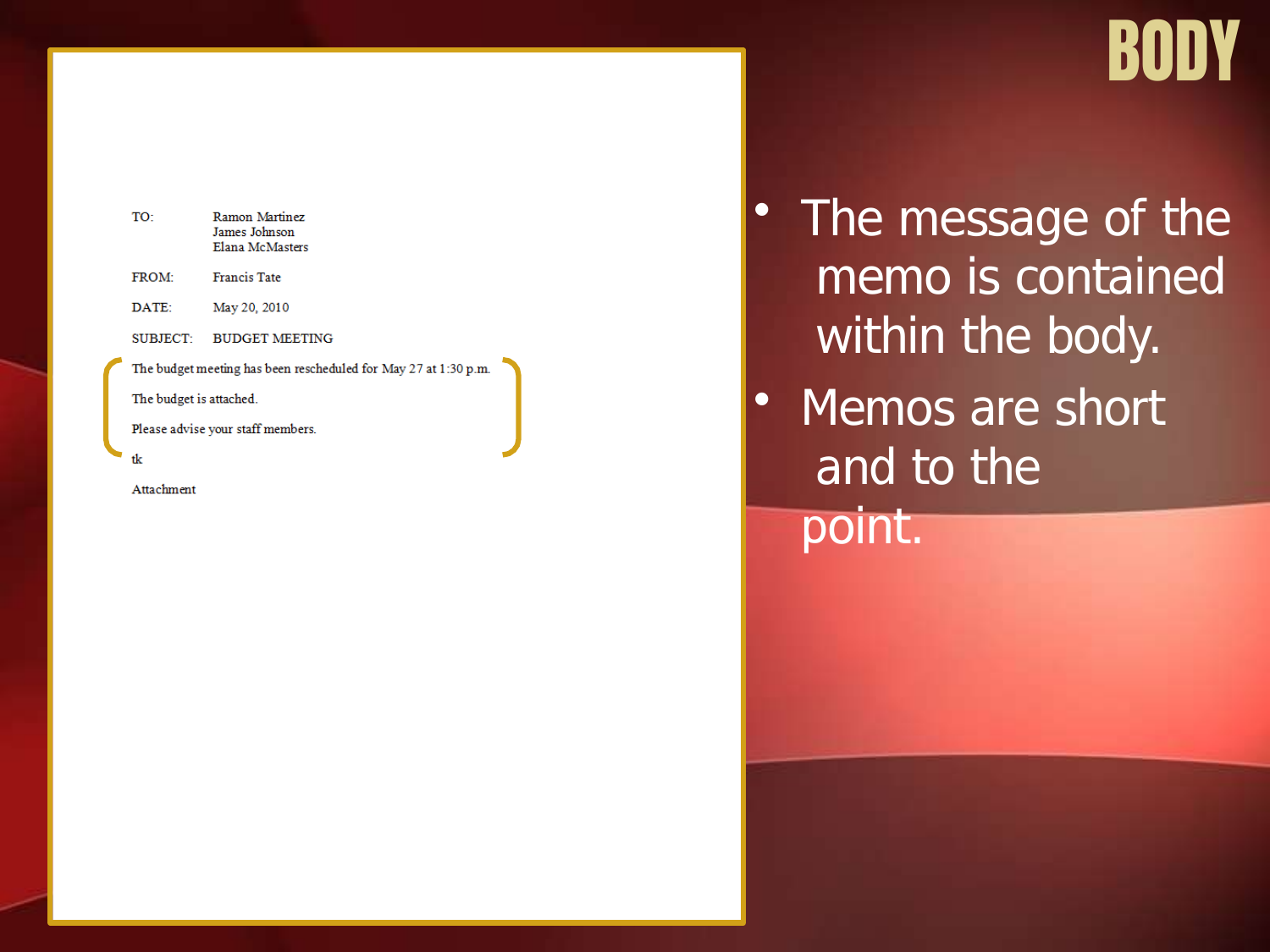

# BODY

The message of the  memo is contained  within the body.
Memos are short  and to the point.